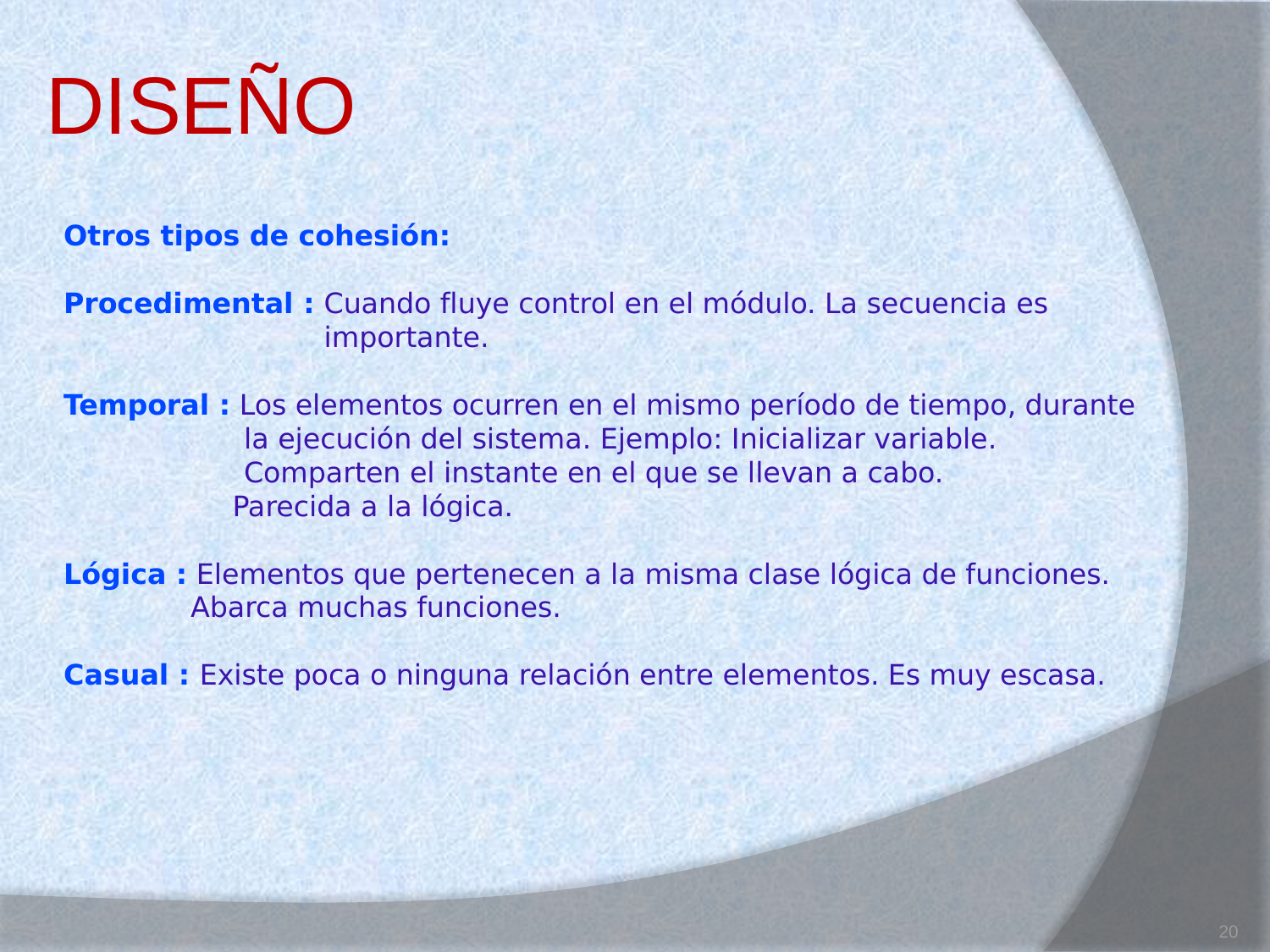

# DISEÑO
Otros tipos de cohesión:

Procedimental : Cuando fluye control en el módulo. La secuencia es
	               importante.

Temporal : Los elementos ocurren en el mismo período de tiempo, durante
	      la ejecución del sistema. Ejemplo: Inicializar variable.
	      Comparten el instante en el que se llevan a cabo.
                   Parecida a la lógica.

Lógica : Elementos que pertenecen a la misma clase lógica de funciones.
	Abarca muchas funciones.

Casual : Existe poca o ninguna relación entre elementos. Es muy escasa.

20